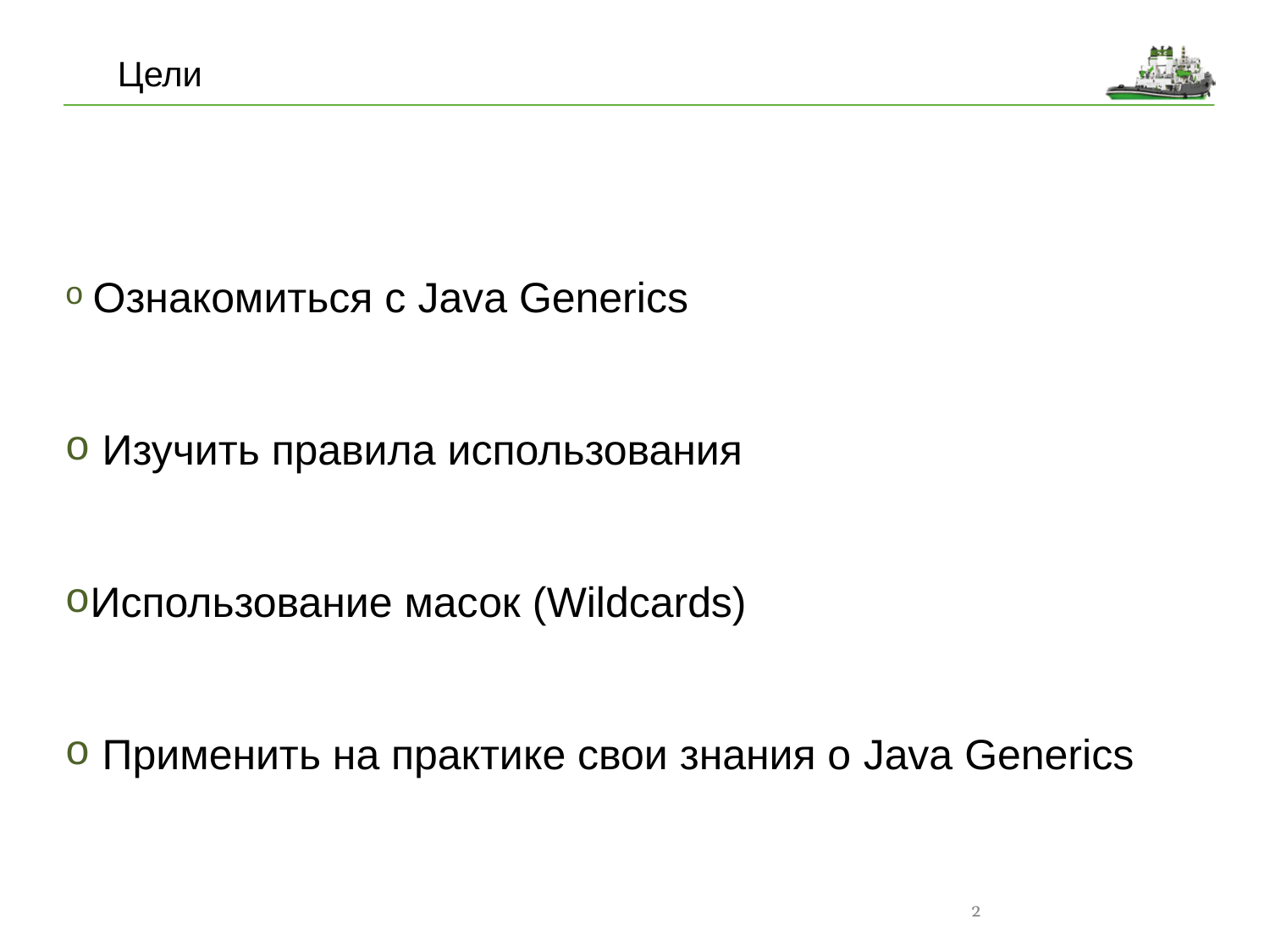

Цели

 Ознакомиться с Java Generics
 Изучить правила использования
Использование масок (Wildcards)
 Применить на практике свои знания о Java Generics

2